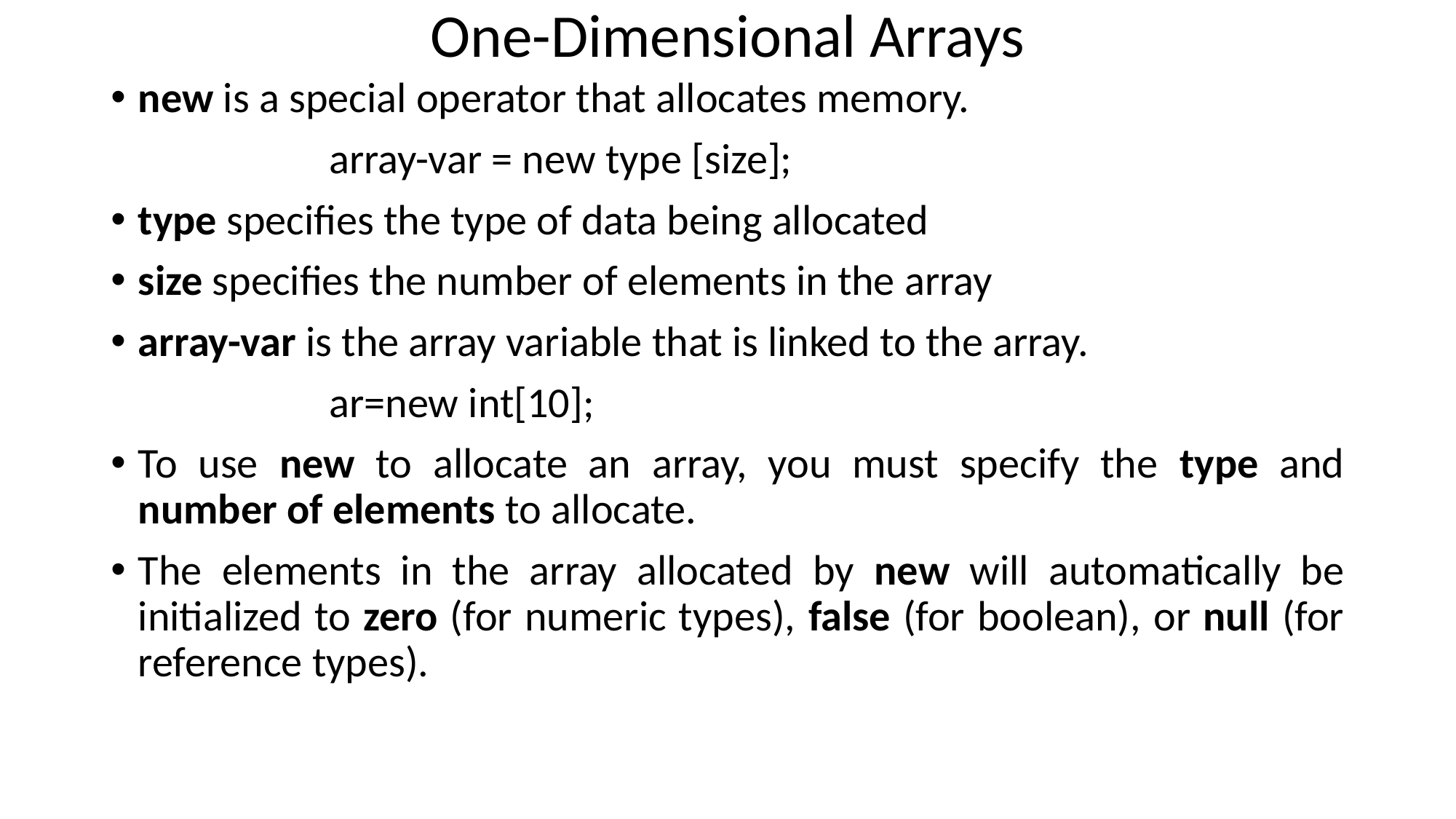

# One-Dimensional Arrays
new is a special operator that allocates memory.
		array-var = new type [size];
type specifies the type of data being allocated
size specifies the number of elements in the array
array-var is the array variable that is linked to the array.
		ar=new int[10];
To use new to allocate an array, you must specify the type and number of elements to allocate.
The elements in the array allocated by new will automatically be initialized to zero (for numeric types), false (for boolean), or null (for reference types).